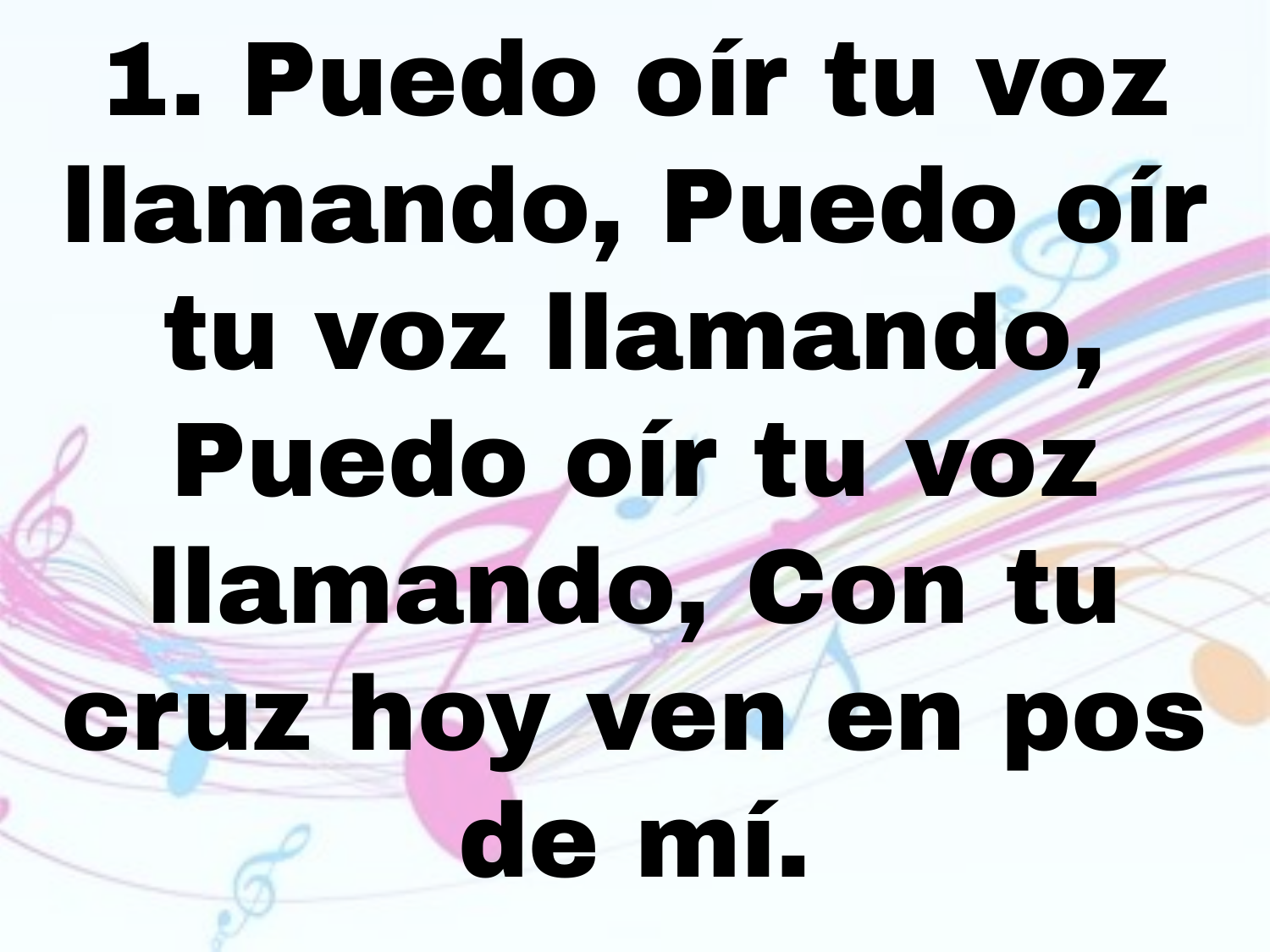

1. Puedo oír tu voz llamando, Puedo oír tu voz llamando, Puedo oír tu voz llamando, Con tu cruz hoy ven en pos de mí.